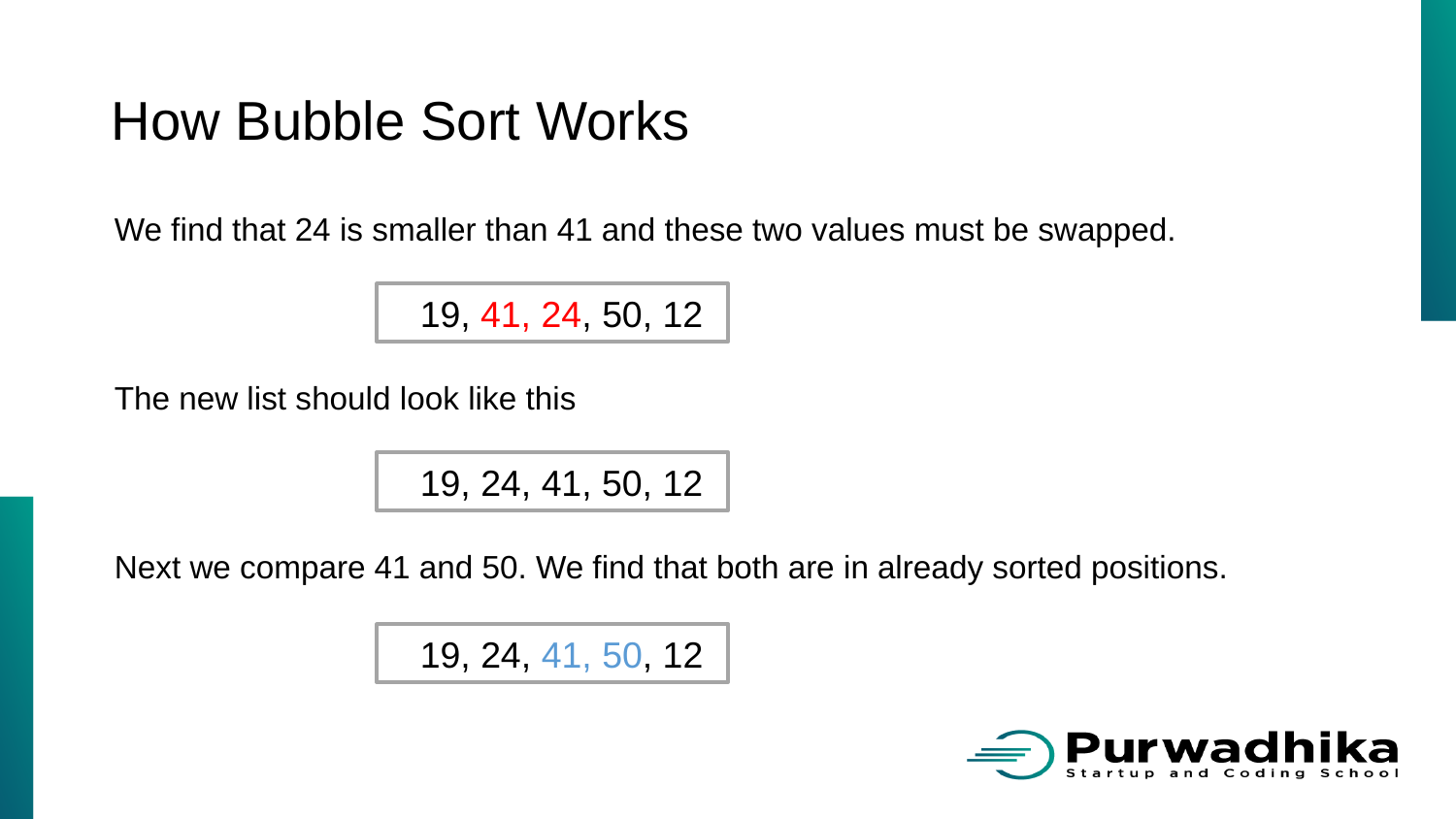

# How Bubble Sort Works
We find that 24 is smaller than 41 and these two values must be swapped.
19, 41, 24, 50, 12
The new list should look like this
19, 24, 41, 50, 12
Next we compare 41 and 50. We find that both are in already sorted positions.
19, 24, 41, 50, 12